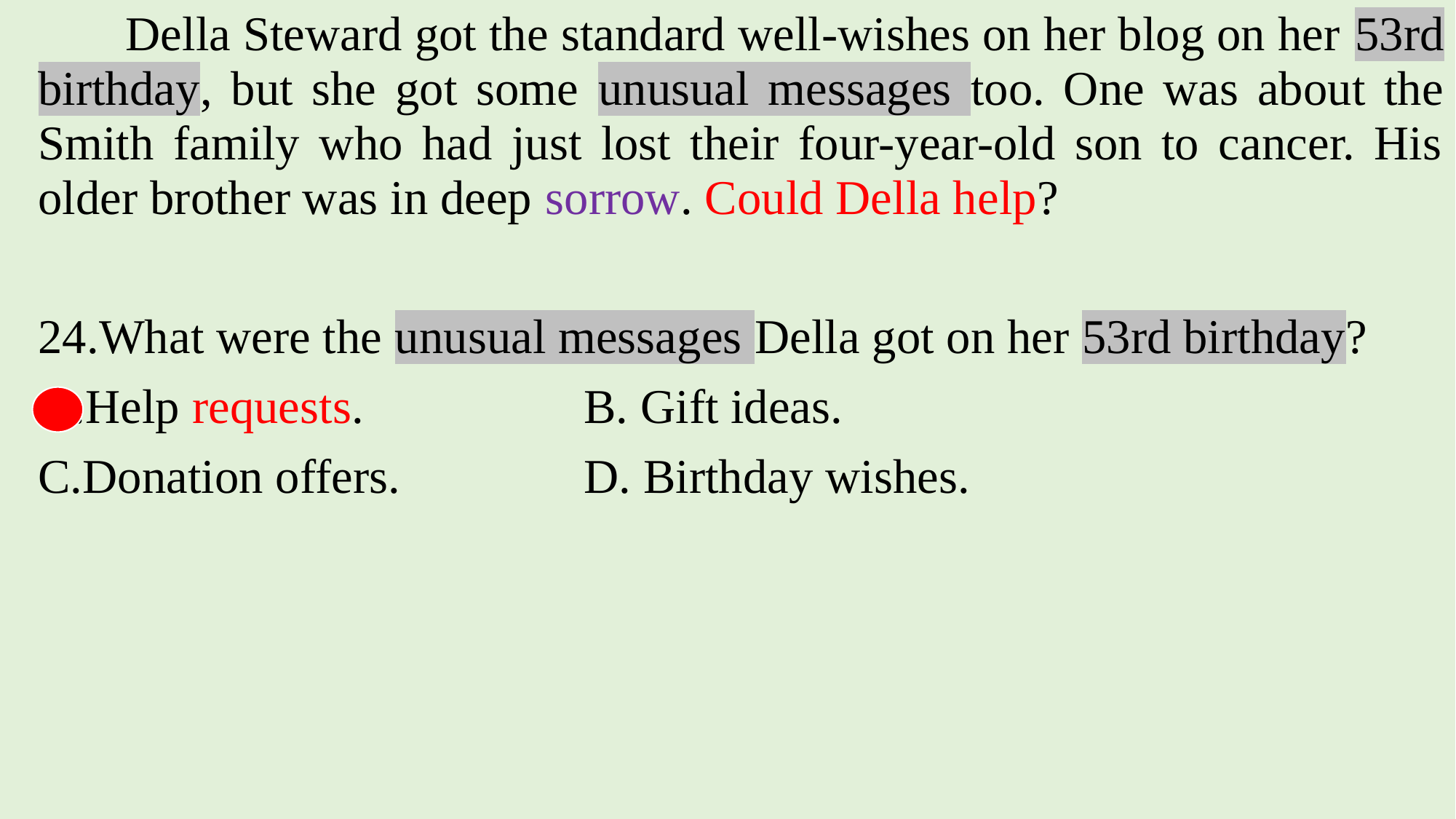

Della Steward got the standard well-wishes on her blog on her 53rd birthday, but she got some unusual messages too. One was about the Smith family who had just lost their four-year-old son to cancer. His older brother was in deep sorrow. Could Della help?

24.What were the unusual messages Della got on her 53rd birthday?
A.Help requests. 		B. Gift ideas.
C.Donation offers. 		D. Birthday wishes.